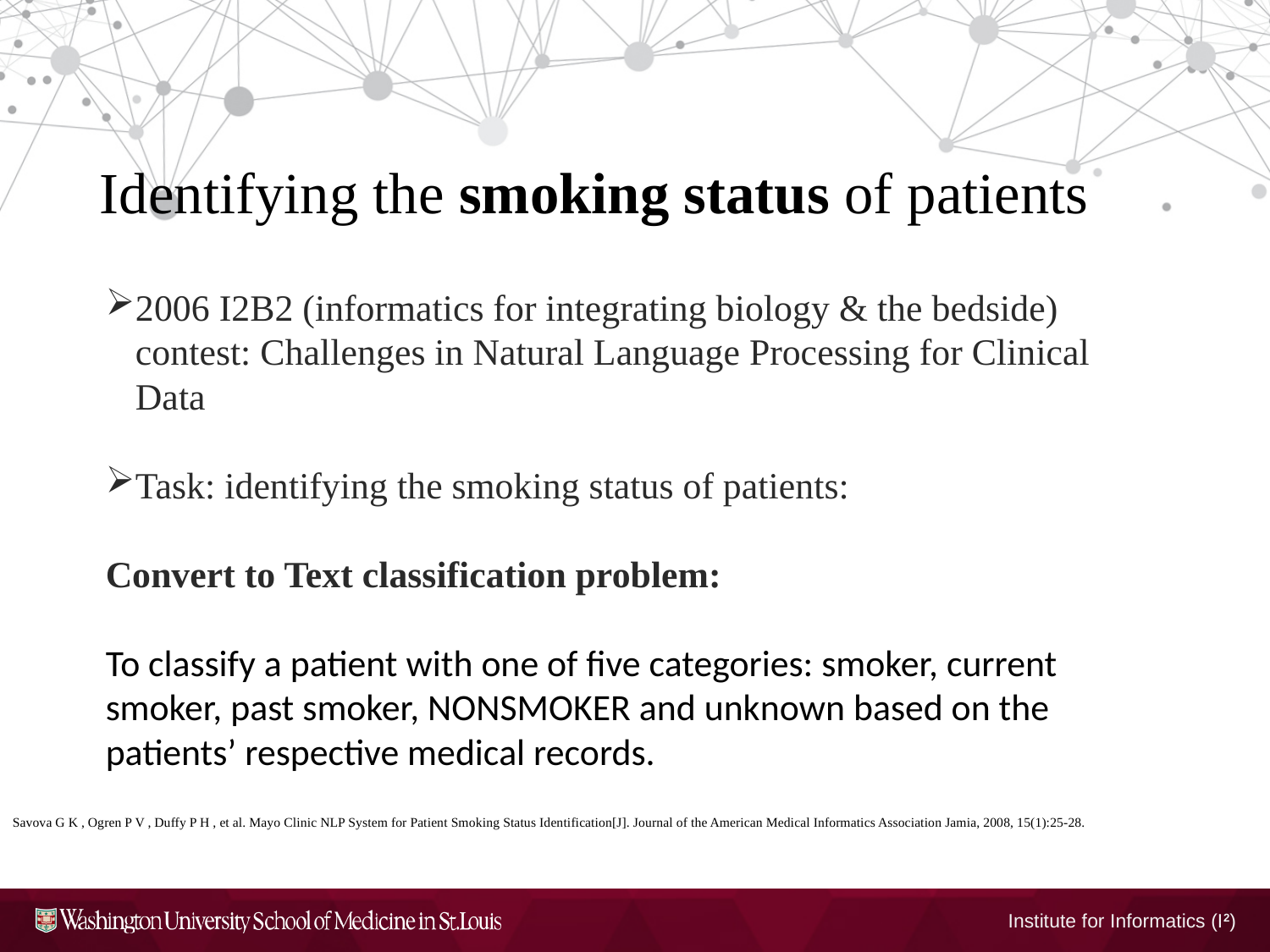

Identifying the smoking status of patients
2006 I2B2 (informatics for integrating biology & the bedside) contest: Challenges in Natural Language Processing for Clinical Data

Task: identifying the smoking status of patients:

Convert to Text classification problem:

To classify a patient with one of five categories: smoker, current smoker, past smoker, NONSMOKER and unknown based on the patients’ respective medical records.
Savova G K , Ogren P V , Duffy P H , et al. Mayo Clinic NLP System for Patient Smoking Status Identification[J]. Journal of the American Medical Informatics Association Jamia, 2008, 15(1):25-28.